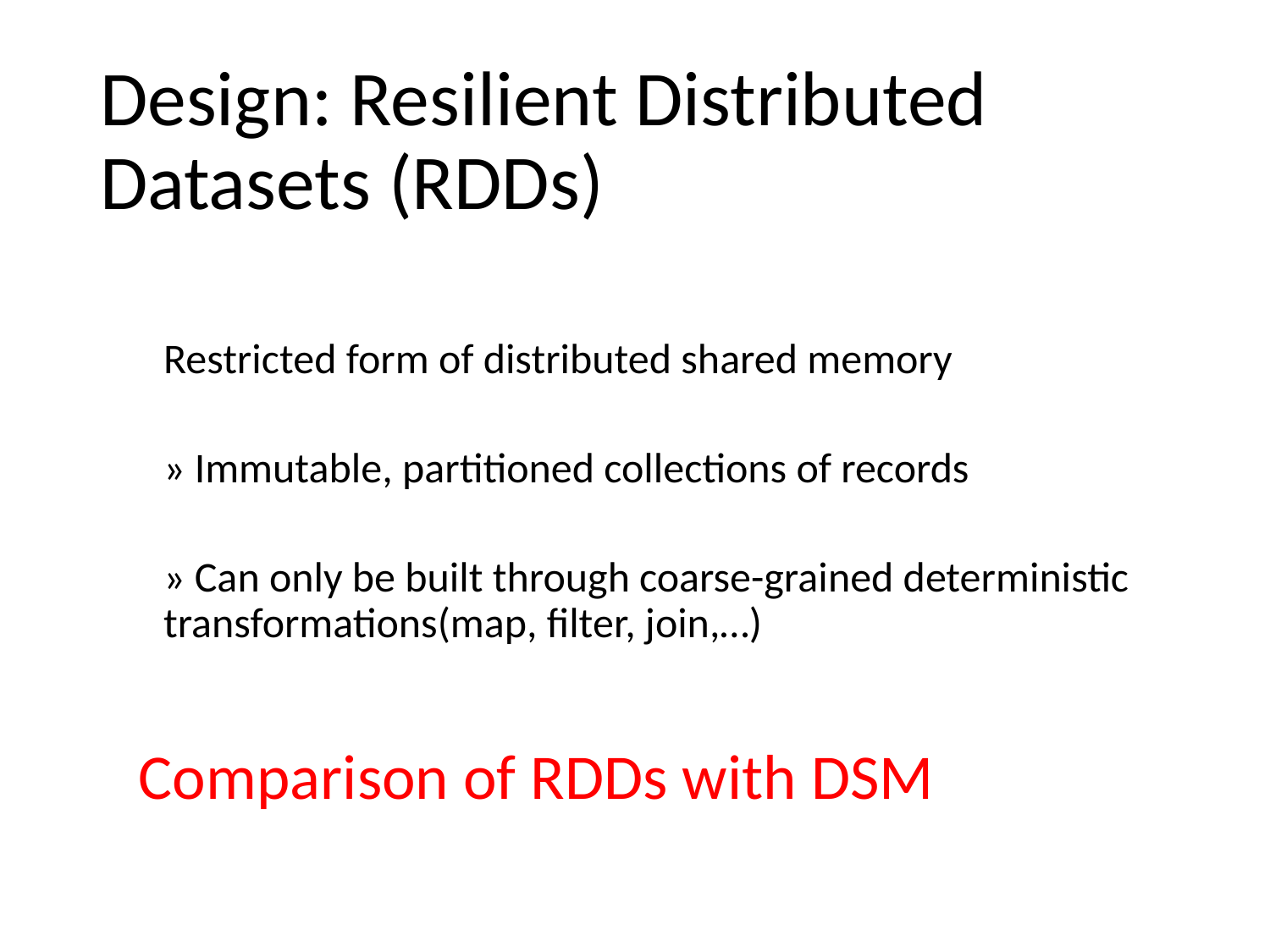

# Design: Resilient Distributed Datasets (RDDs)
Restricted form of distributed shared memory

» Immutable, partitioned collections of records

» Can only be built through coarse-­grained deterministic transformations(map, filter, join,…)
Comparison of RDDs with DSM